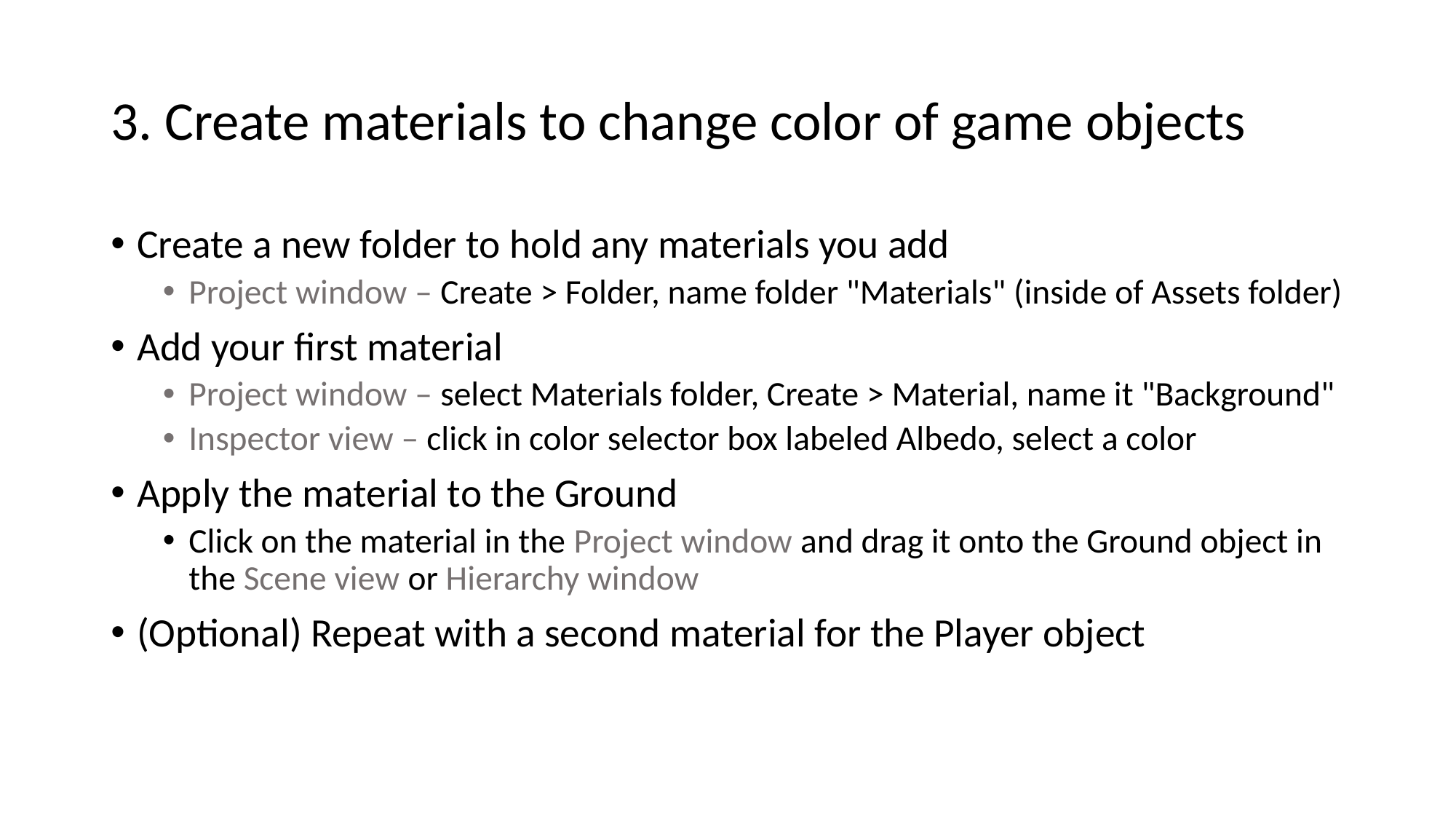

# 3. Create materials to change color of game objects
Create a new folder to hold any materials you add
Project window – Create > Folder, name folder "Materials" (inside of Assets folder)
Add your first material
Project window – select Materials folder, Create > Material, name it "Background"
Inspector view – click in color selector box labeled Albedo, select a color
Apply the material to the Ground
Click on the material in the Project window and drag it onto the Ground object in the Scene view or Hierarchy window
(Optional) Repeat with a second material for the Player object